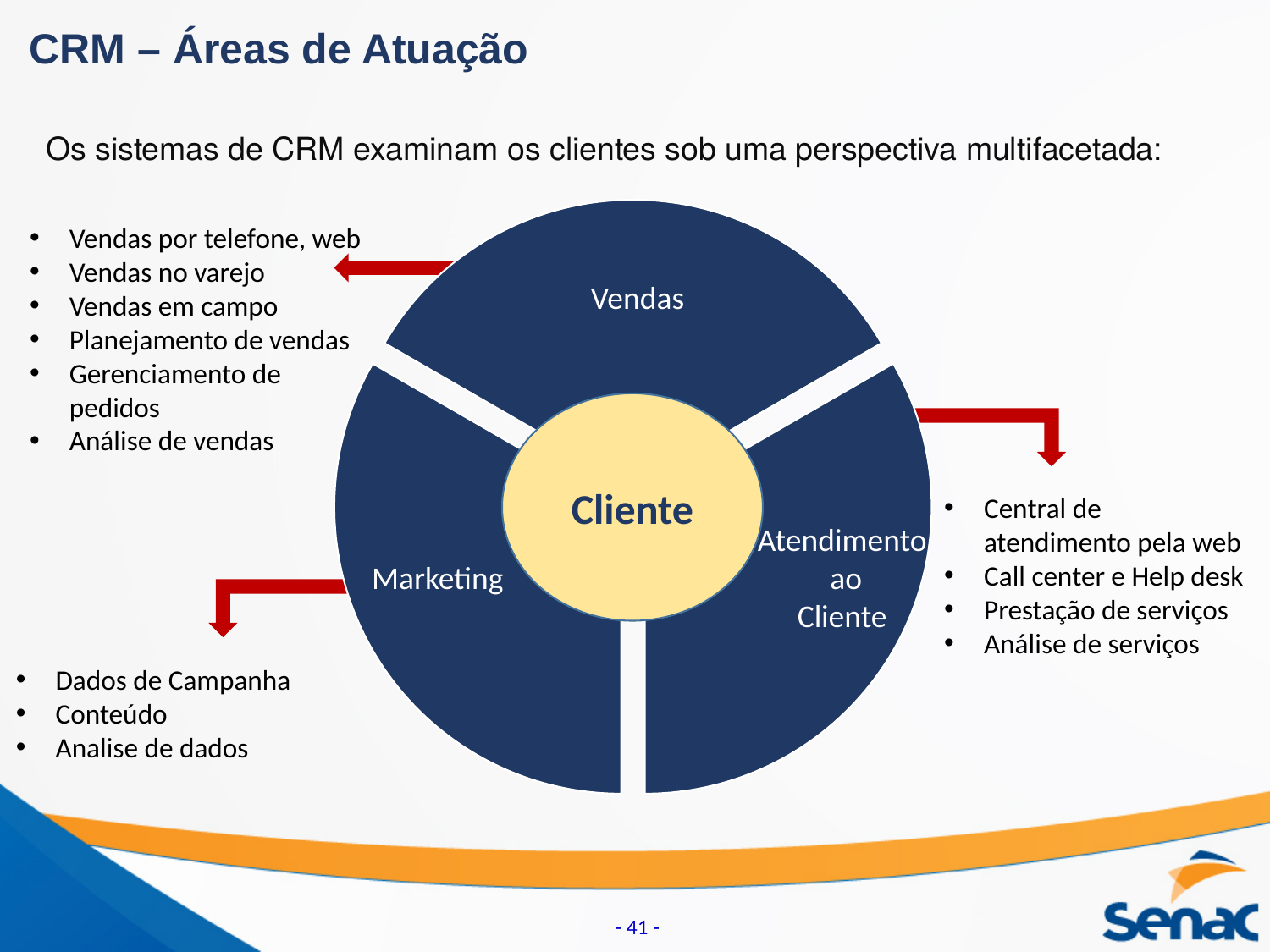

CRM – Áreas de Atuação
Os sistemas de CRM examinam os clientes sob uma perspectiva multifacetada:

Vendas por telefone, web
Vendas no varejo
Vendas em campo
Planejamento de vendas
Gerenciamento de pedidos
Análise de vendas

Vendas
Cliente

Central de atendimento pela web
Call center e Help desk
Prestação de serviços
Análise de serviços
Atendimento
 ao
Cliente
Marketing

Dados de Campanha
Conteúdo
Analise de dados